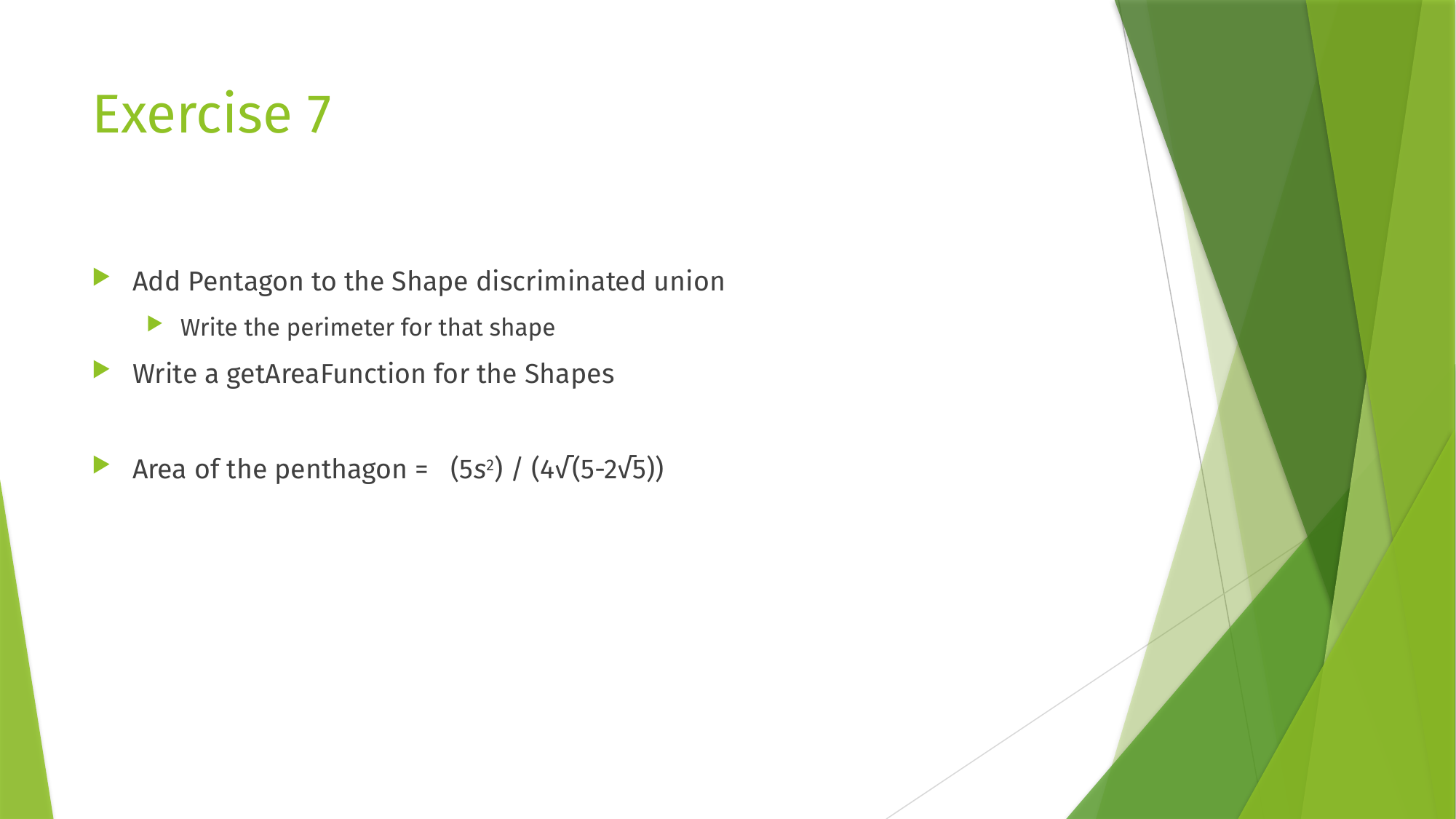

# Exercise 7
Add Pentagon to the Shape discriminated union
Write the perimeter for that shape
Write a getAreaFunction for the Shapes

Area of the penthagon =   (5s2) / (4√(5-2√5))